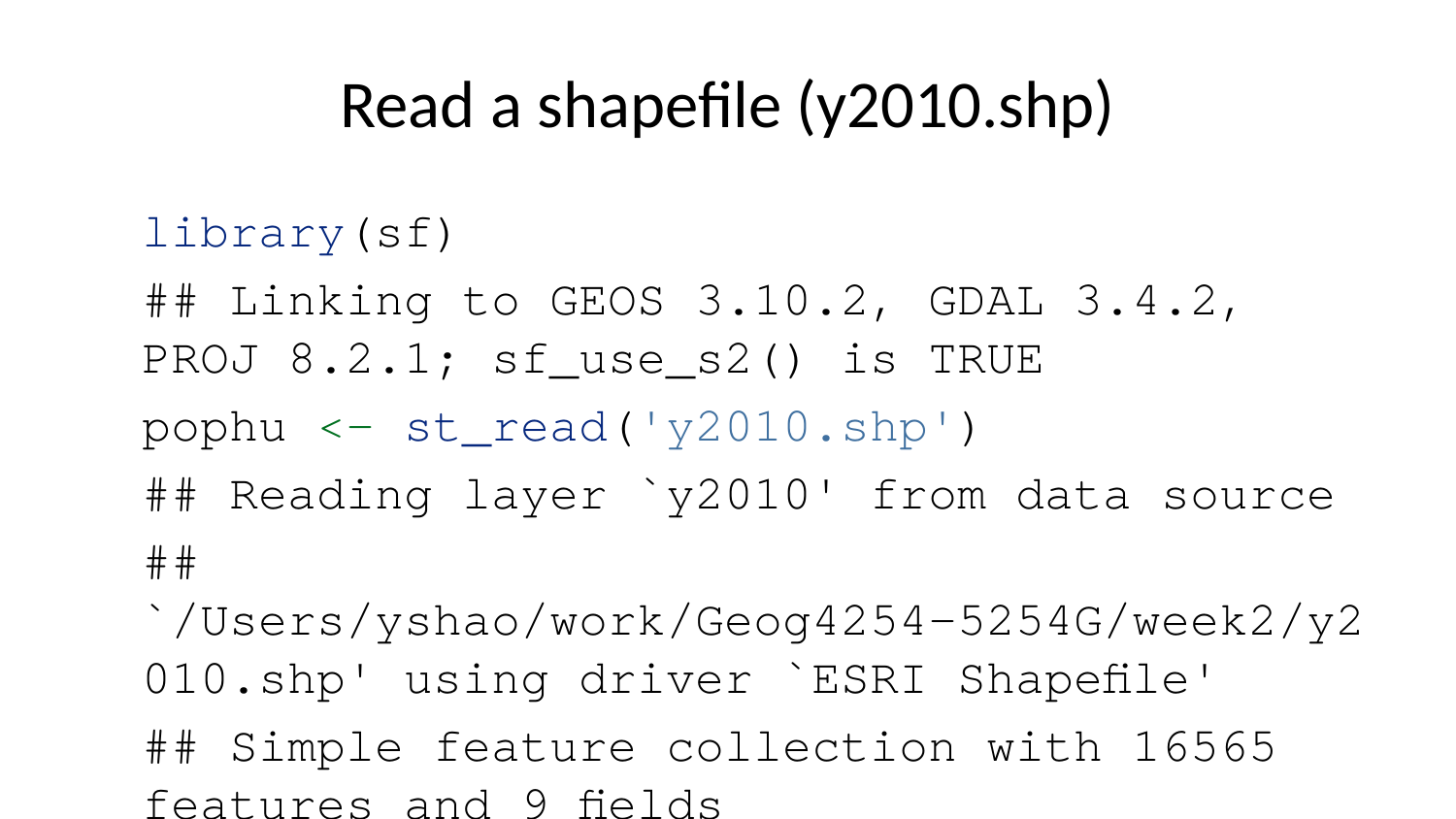

# Read a shapefile (y2010.shp)
library(sf)
## Linking to GEOS 3.10.2, GDAL 3.4.2, PROJ 8.2.1; sf_use_s2() is TRUE
pophu <- st_read('y2010.shp')
## Reading layer `y2010' from data source
##   `/Users/yshao/work/Geog4254-5254G/week2/y2010.shp' using driver `ESRI Shapefile'
## Simple feature collection with 16565 features and 9 fields
## Geometry type: MULTIPOLYGON
## Dimension:     XY
## Bounding box:  xmin: -81.01449 ymin: 36.879 xmax: -79.83963 ymax: 37.66029
## Geodetic CRS:  NAD83